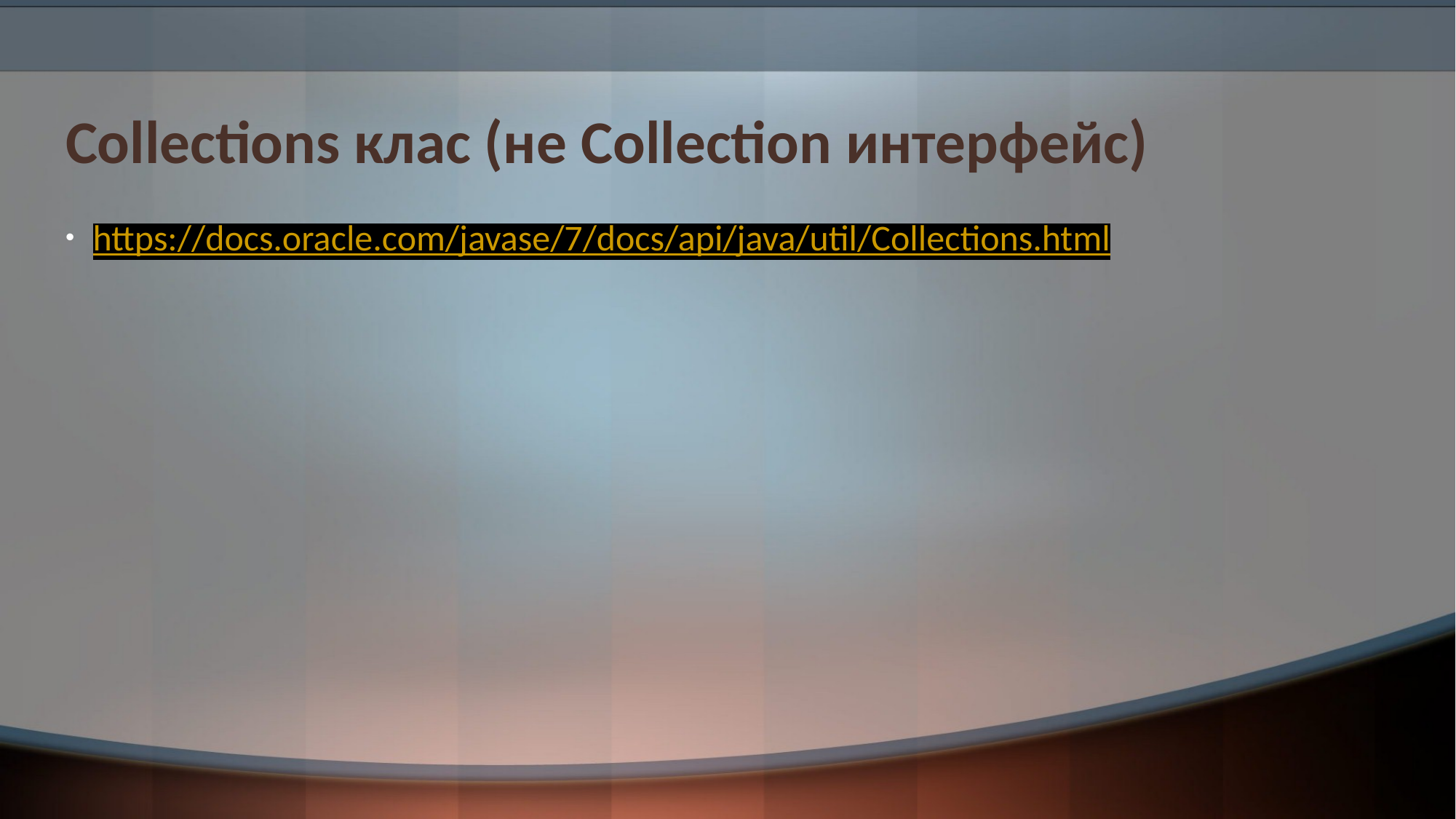

# Collections клас (не Collection интерфейс)
https://docs.oracle.com/javase/7/docs/api/java/util/Collections.html